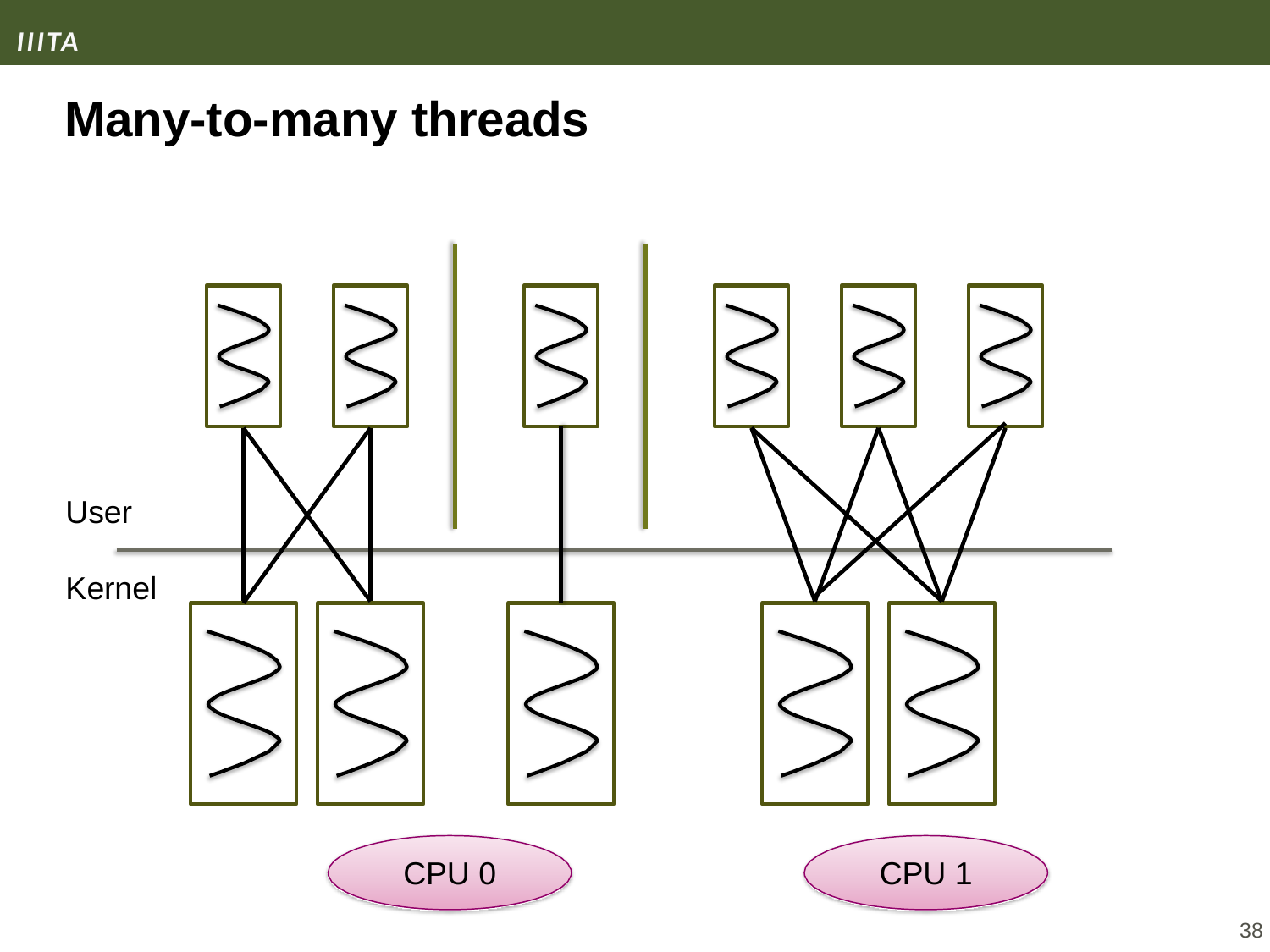

# Many-to-many threads

User

Kernel

CPU 0
CPU 1
38